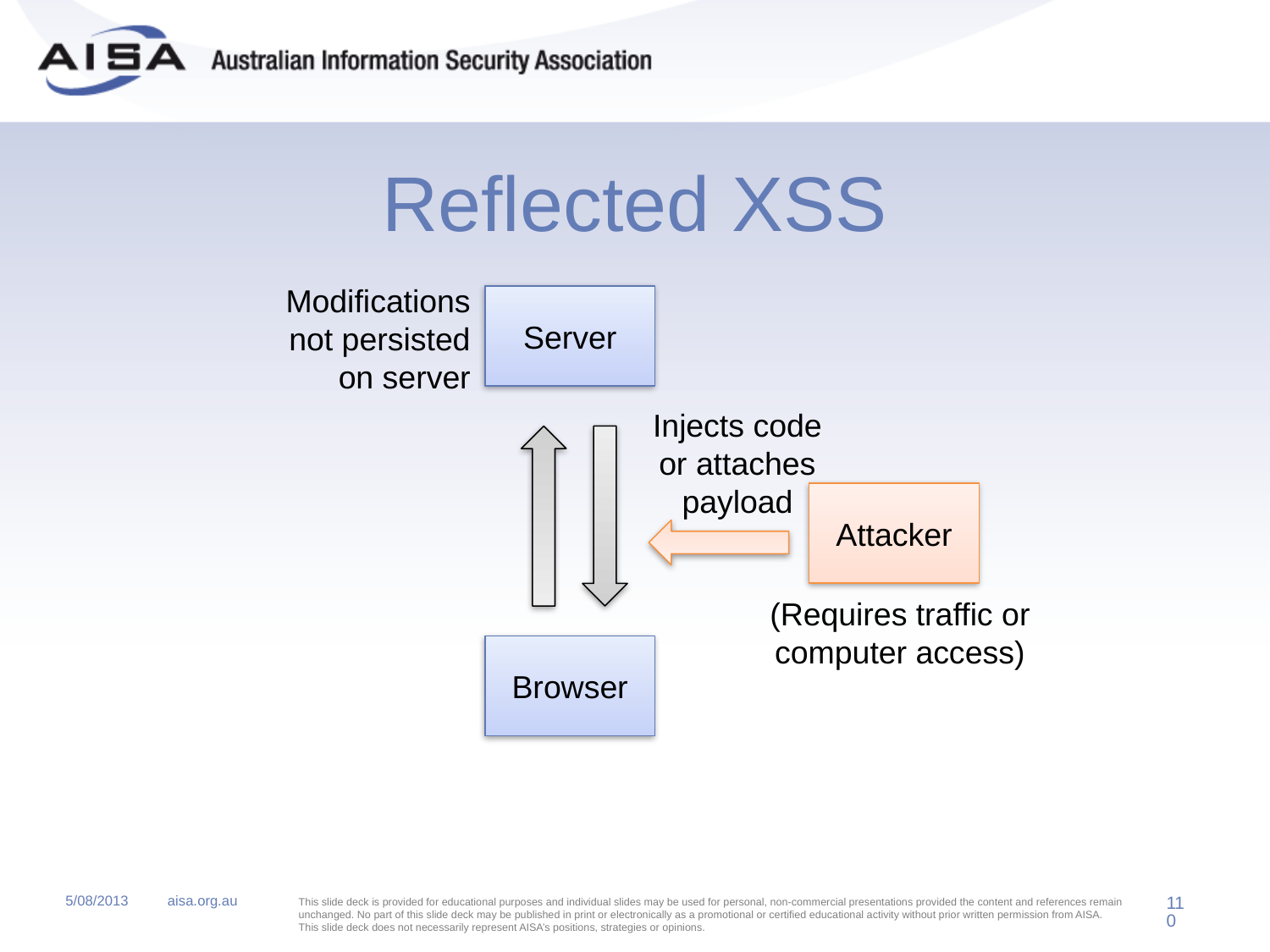

# Reflected XSS
Modifications not persisted on server
Server
Injects code or attaches payload

Attacker

(Requires traffic or computer access)
Browser